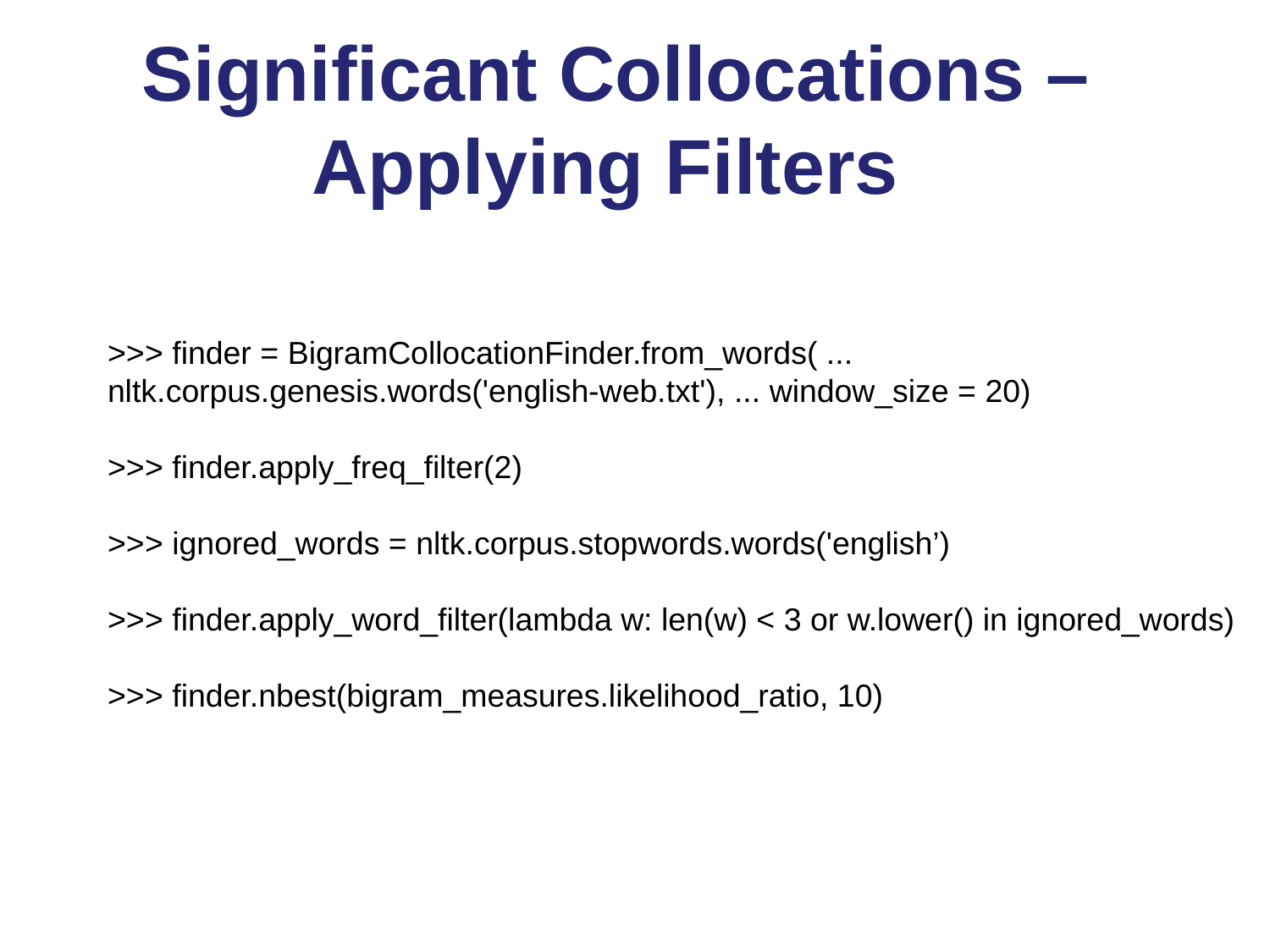

# Significant Collocations – Applying Filters

>>> finder = BigramCollocationFinder.from_words( ... nltk.corpus.genesis.words('english-web.txt'), ... window_size = 20)

>>> finder.apply_freq_filter(2)

>>> ignored_words = nltk.corpus.stopwords.words('english’)

>>> finder.apply_word_filter(lambda w: len(w) < 3 or w.lower() in ignored_words)

>>> finder.nbest(bigram_measures.likelihood_ratio, 10)